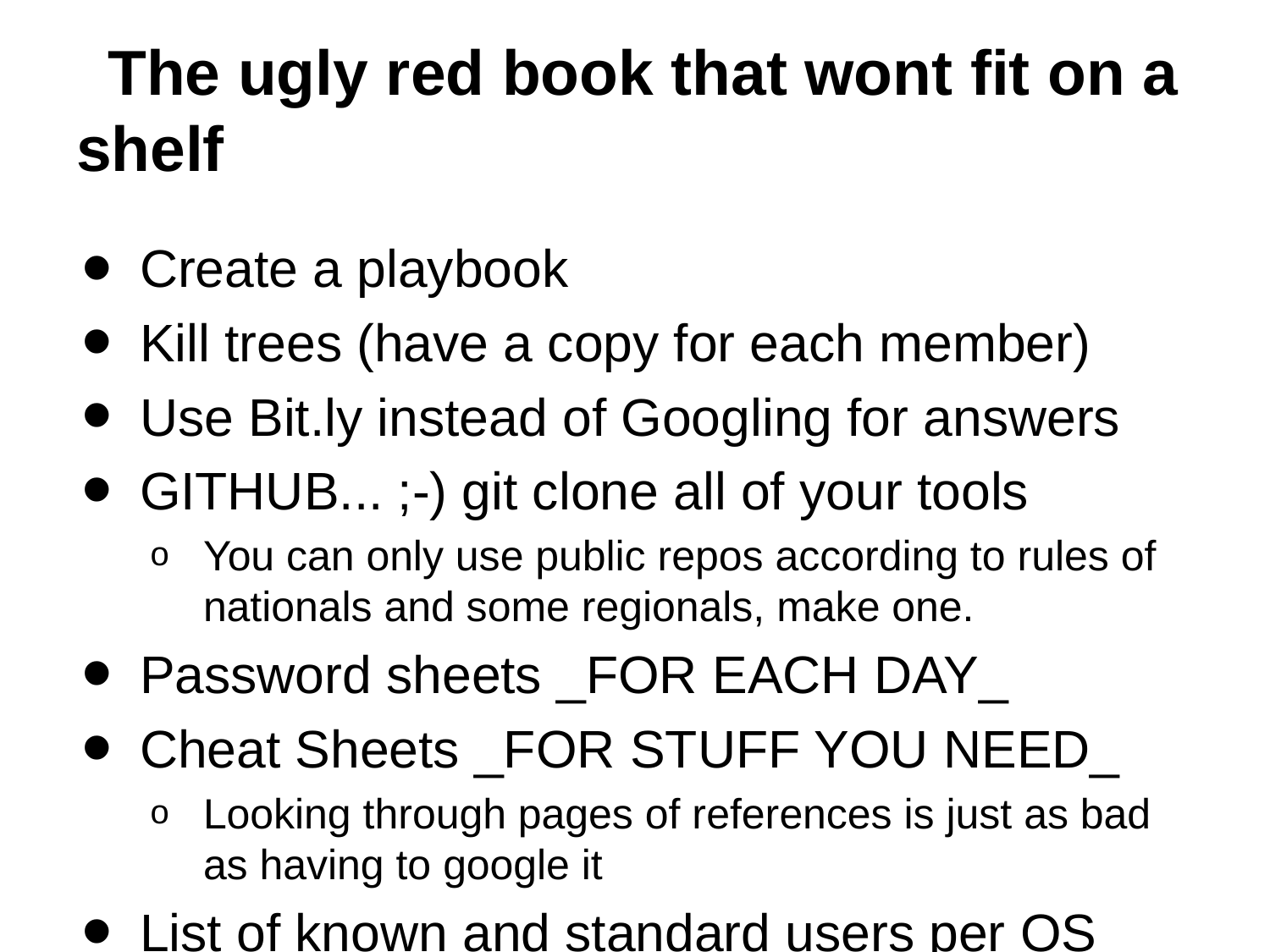

# The ugly red book that wont fit on a shelf
Create a playbook
Kill trees (have a copy for each member)
Use Bit.ly instead of Googling for answers
GITHUB... ;-) git clone all of your tools
You can only use public repos according to rules of nationals and some regionals, make one.
Password sheets _FOR EACH DAY_
Cheat Sheets _FOR STUFF YOU NEED_
Looking through pages of references is just as bad as having to google it
List of known and standard users per OS
List of known and standard services per OS